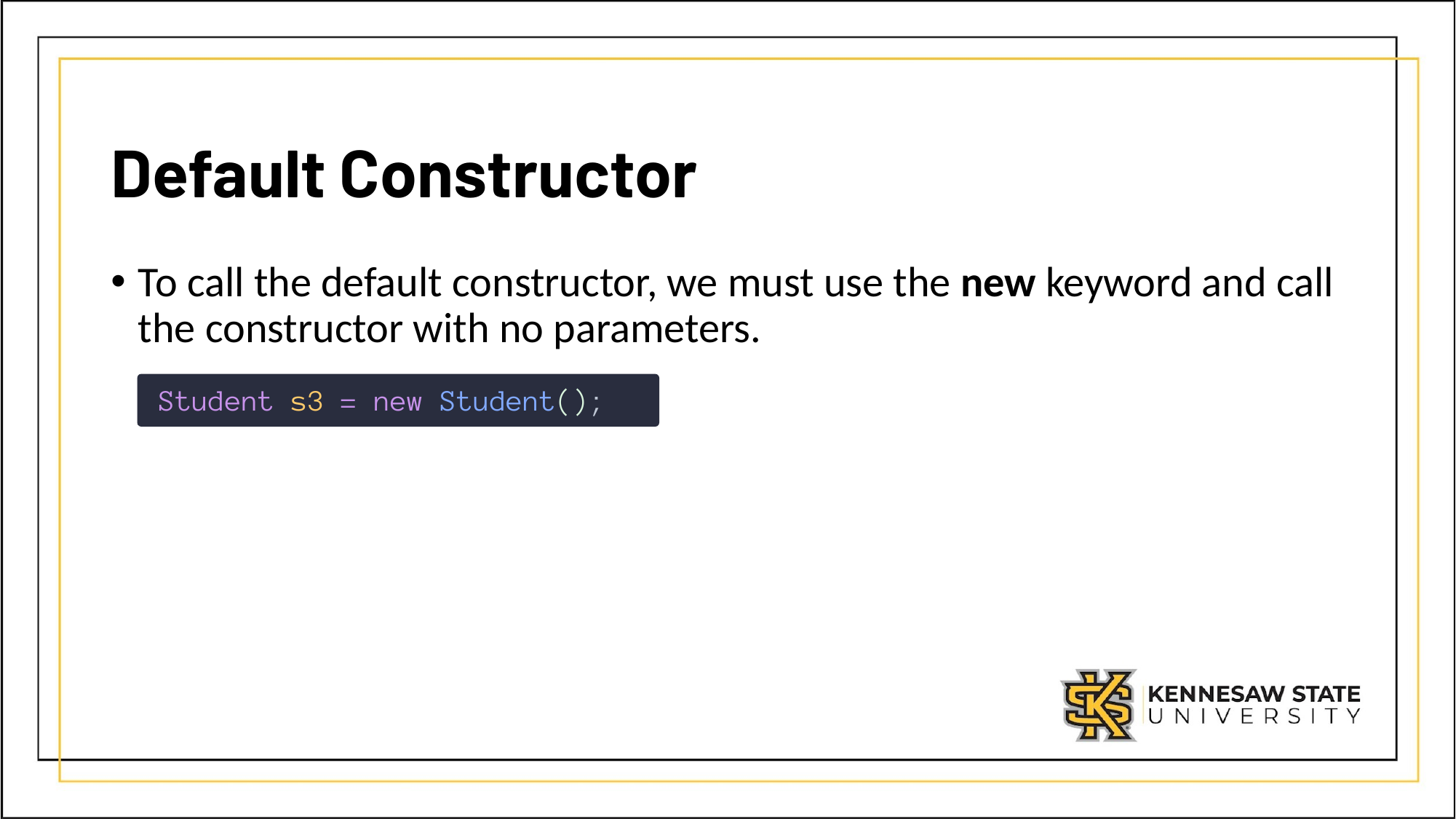

# Default Constructor
To call the default constructor, we must use the new keyword and call the constructor with no parameters.
Student s3 = new Student();